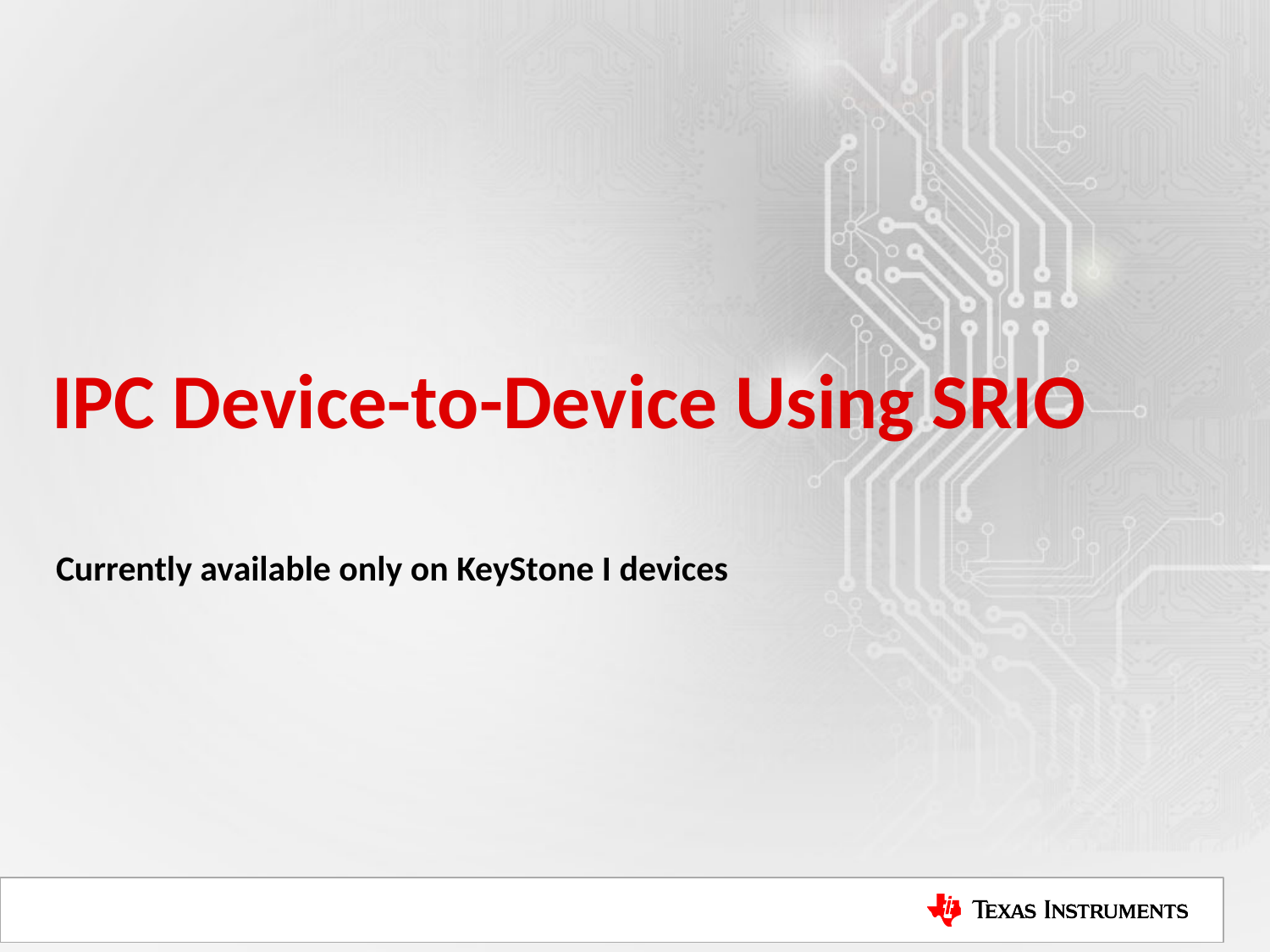

# IPC Device-to-Device Using SRIO
Currently available only on KeyStone I devices